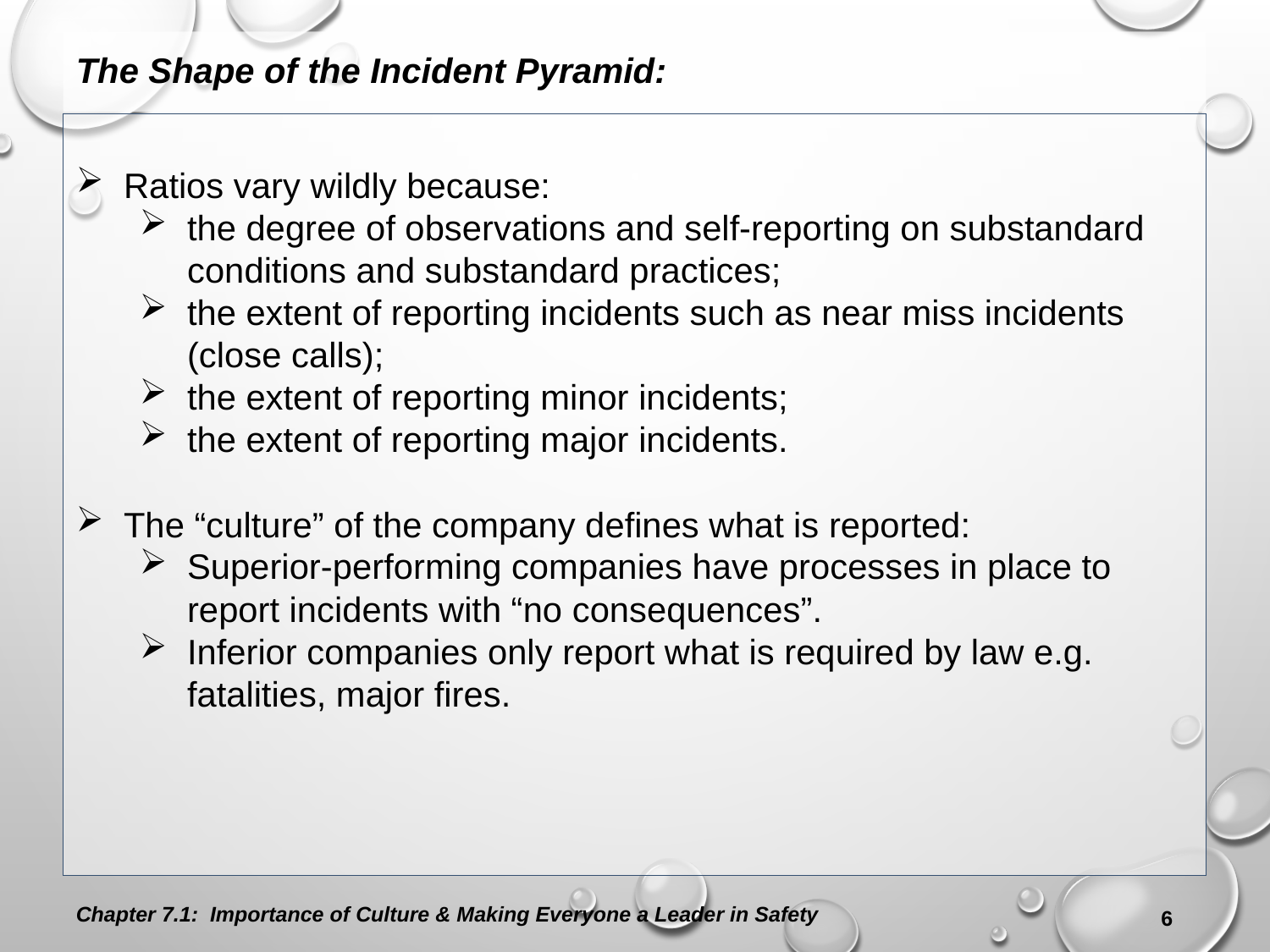

The Shape of the Incident Pyramid:

Ratios vary wildly because:
the degree of observations and self-reporting on substandard conditions and substandard practices;
the extent of reporting incidents such as near miss incidents
(close calls);
the extent of reporting minor incidents;
the extent of reporting major incidents.

The “culture” of the company defines what is reported:
Superior-performing companies have processes in place to report incidents with “no consequences”.
Inferior companies only report what is required by law e.g. fatalities, major fires.

Chapter 7.1:  Importance of Culture & Making Everyone a Leader in Safety
6